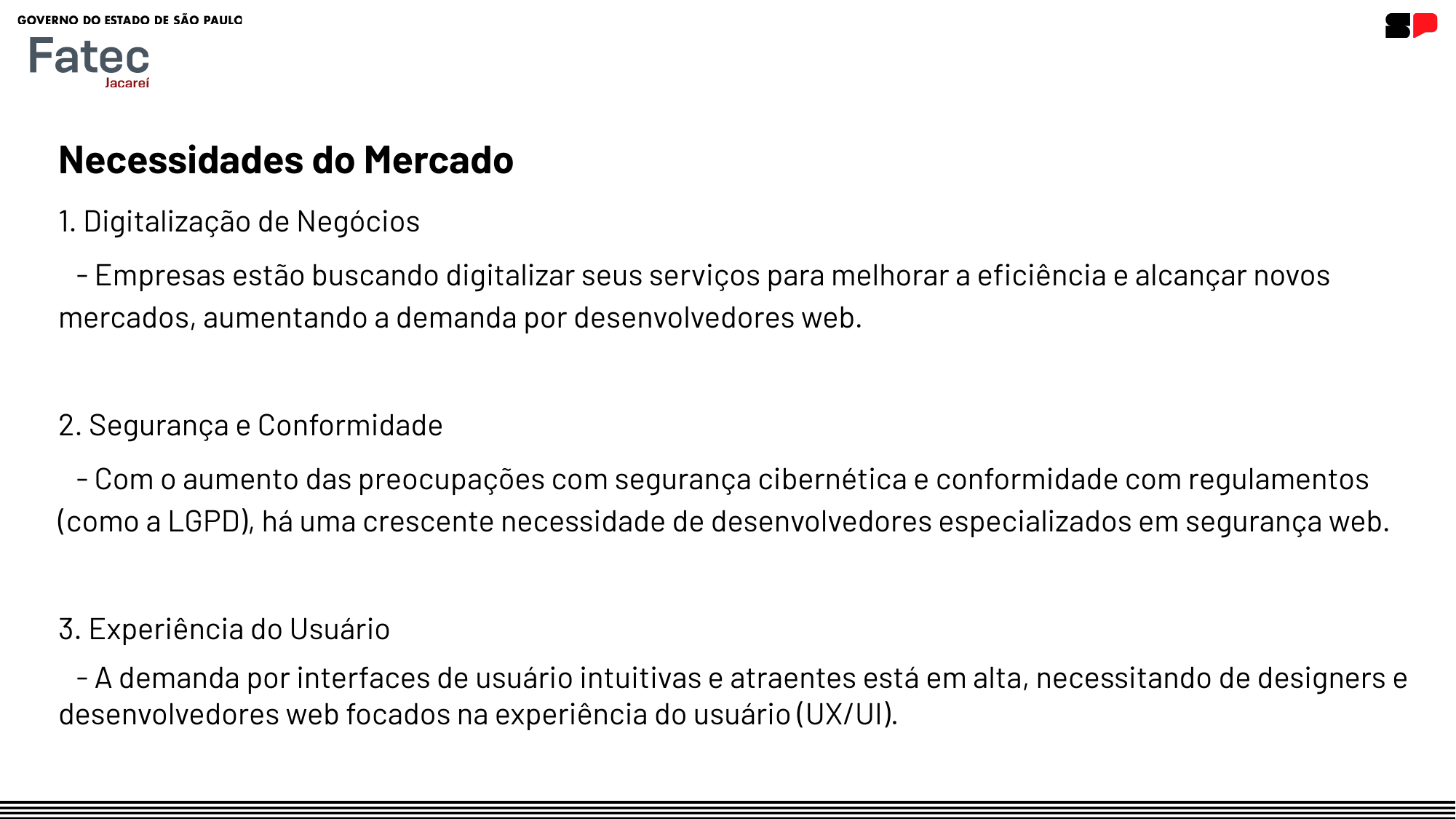

Necessidades do Mercado
1. Digitalização de Negócios
   - Empresas estão buscando digitalizar seus serviços para melhorar a eficiência e alcançar novos mercados, aumentando a demanda por desenvolvedores web.

2. Segurança e Conformidade
   - Com o aumento das preocupações com segurança cibernética e conformidade com regulamentos (como a LGPD), há uma crescente necessidade de desenvolvedores especializados em segurança web.

3. Experiência do Usuário
   - A demanda por interfaces de usuário intuitivas e atraentes está em alta, necessitando de designers e desenvolvedores web focados na experiência do usuário (UX/UI).